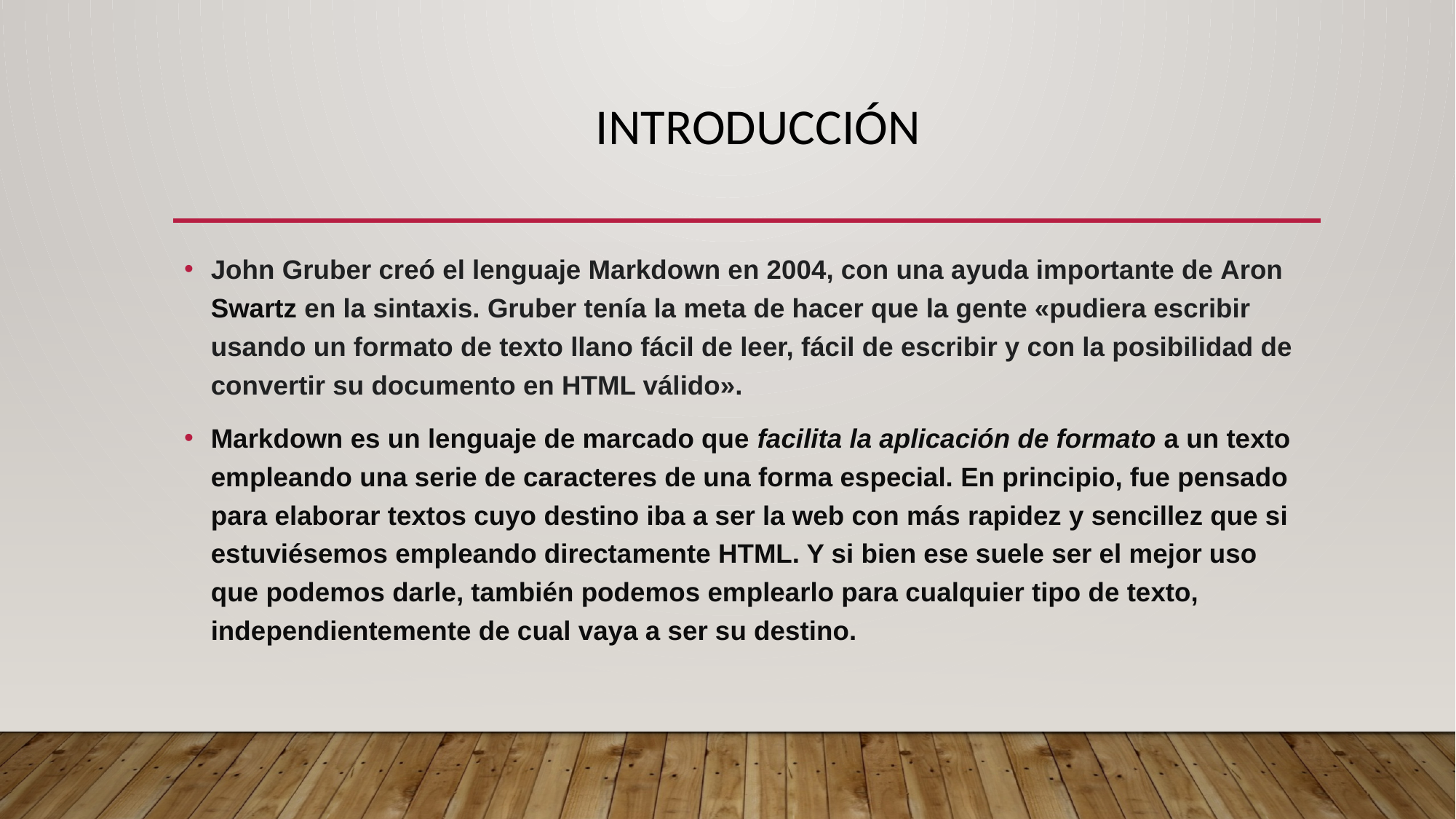

# Introducción
John Gruber creó el lenguaje Markdown en 2004, con una ayuda importante de Aron Swartz en la sintaxis. Gruber tenía la meta de hacer que la gente «pudiera escribir usando un formato de texto llano fácil de leer, fácil de escribir y con la posibilidad de convertir su documento en HTML válido».
Markdown es un lenguaje de marcado que facilita la aplicación de formato a un texto empleando una serie de caracteres de una forma especial. En principio, fue pensado para elaborar textos cuyo destino iba a ser la web con más rapidez y sencillez que si estuviésemos empleando directamente HTML. Y si bien ese suele ser el mejor uso que podemos darle, también podemos emplearlo para cualquier tipo de texto, independientemente de cual vaya a ser su destino.